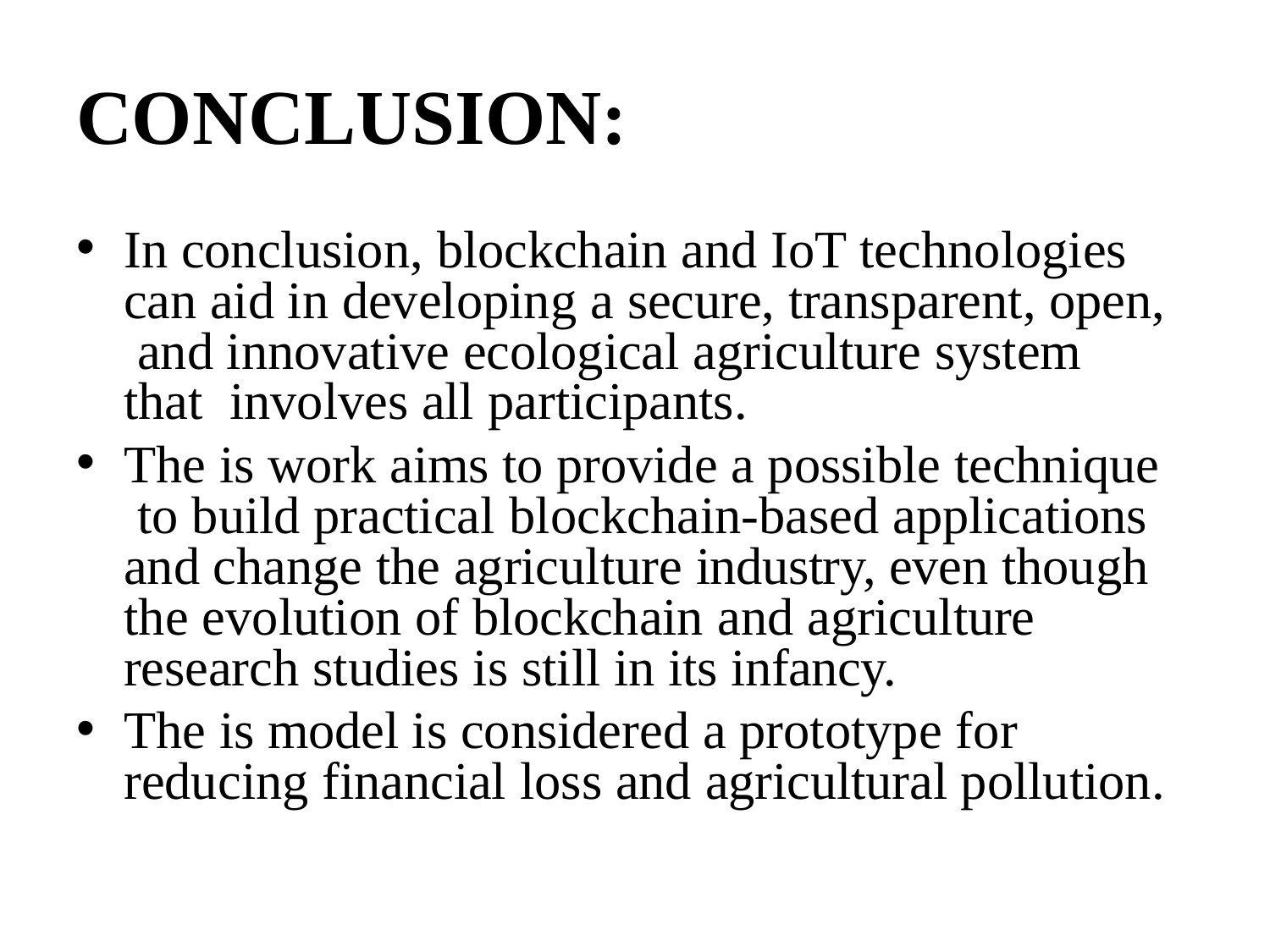

# CONCLUSION:
In conclusion, blockchain and IoT technologies  can aid in developing a secure, transparent, open,  and innovative ecological agriculture system that  involves all participants.
The is work aims to provide a possible technique  to build practical blockchain-based applications  and change the agriculture industry, even though  the evolution of blockchain and agriculture  research studies is still in its infancy.
The is model is considered a prototype for  reducing financial loss and agricultural pollution.